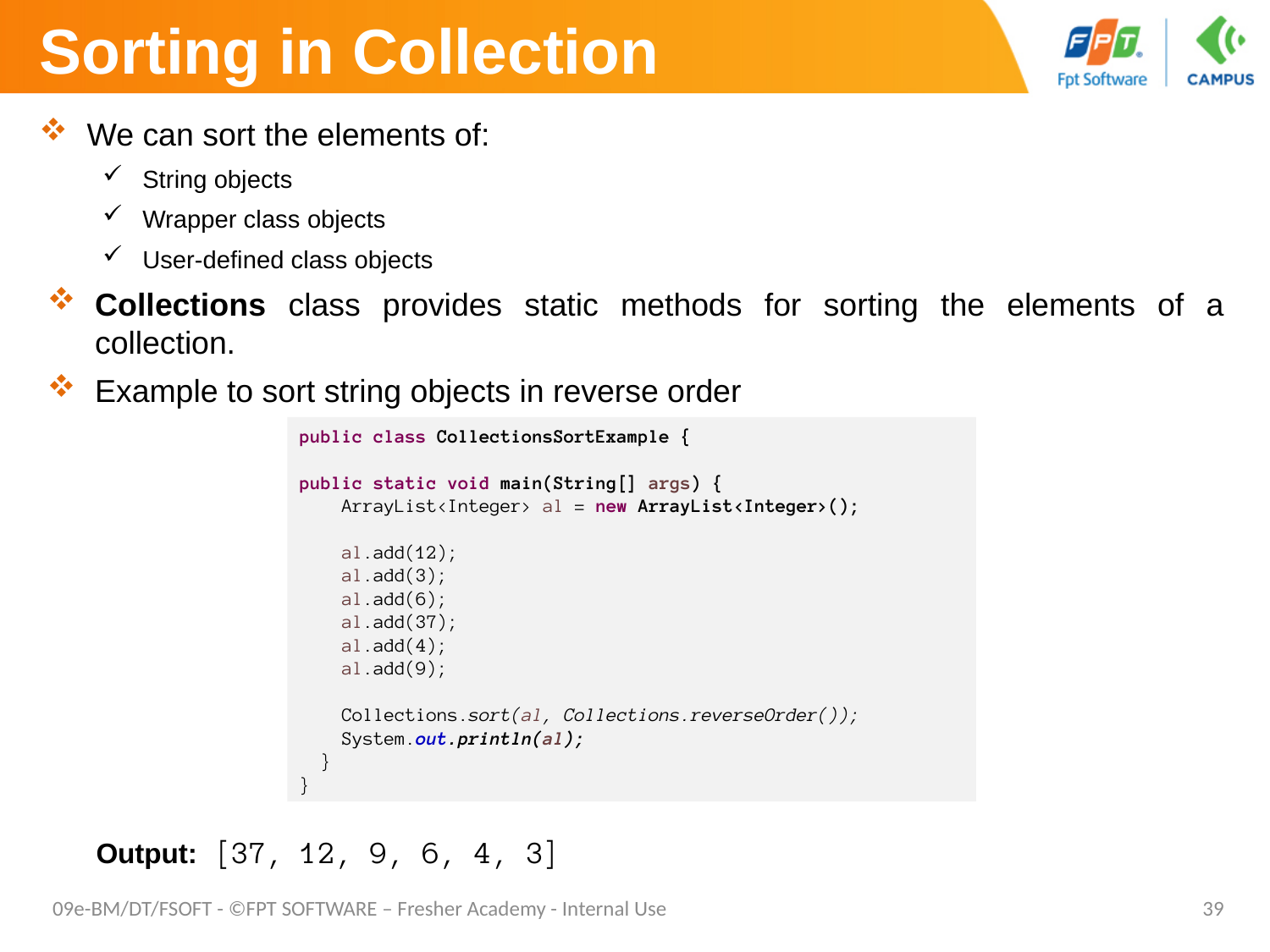

# Sorting in Collection
We can sort the elements of:
String objects
Wrapper class objects
User-defined class objects
Collections class provides static methods for sorting the elements of a collection.
Example to sort string objects in reverse order
public class CollectionsSortExample {

public static void main(String[] args) {
    ArrayList<Integer> al = new ArrayList<Integer>();

    al.add(12);
    al.add(3);
    al.add(6);
    al.add(37);
    al.add(4);
    al.add(9);

    Collections.sort(al, Collections.reverseOrder());
    System.out.println(al);
  }
}
Output: [37, 12, 9, 6, 4, 3]
09e-BM/DT/FSOFT - ©FPT SOFTWARE – Fresher Academy - Internal Use
39